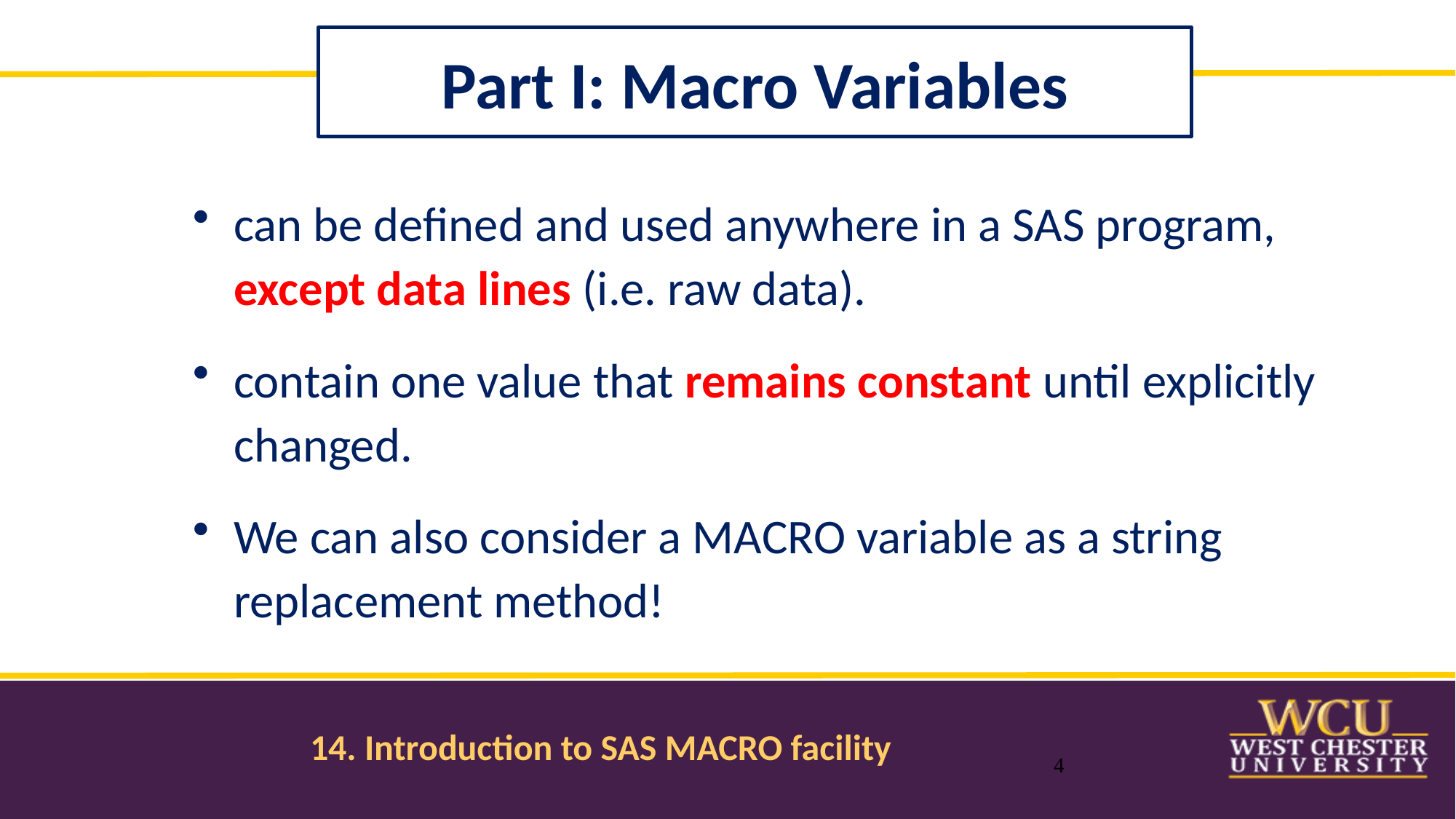

Part I: Macro Variables
can be defined and used anywhere in a SAS program, except data lines (i.e. raw data).

contain one value that remains constant until explicitly changed.

We can also consider a MACRO variable as a string replacement method!
4